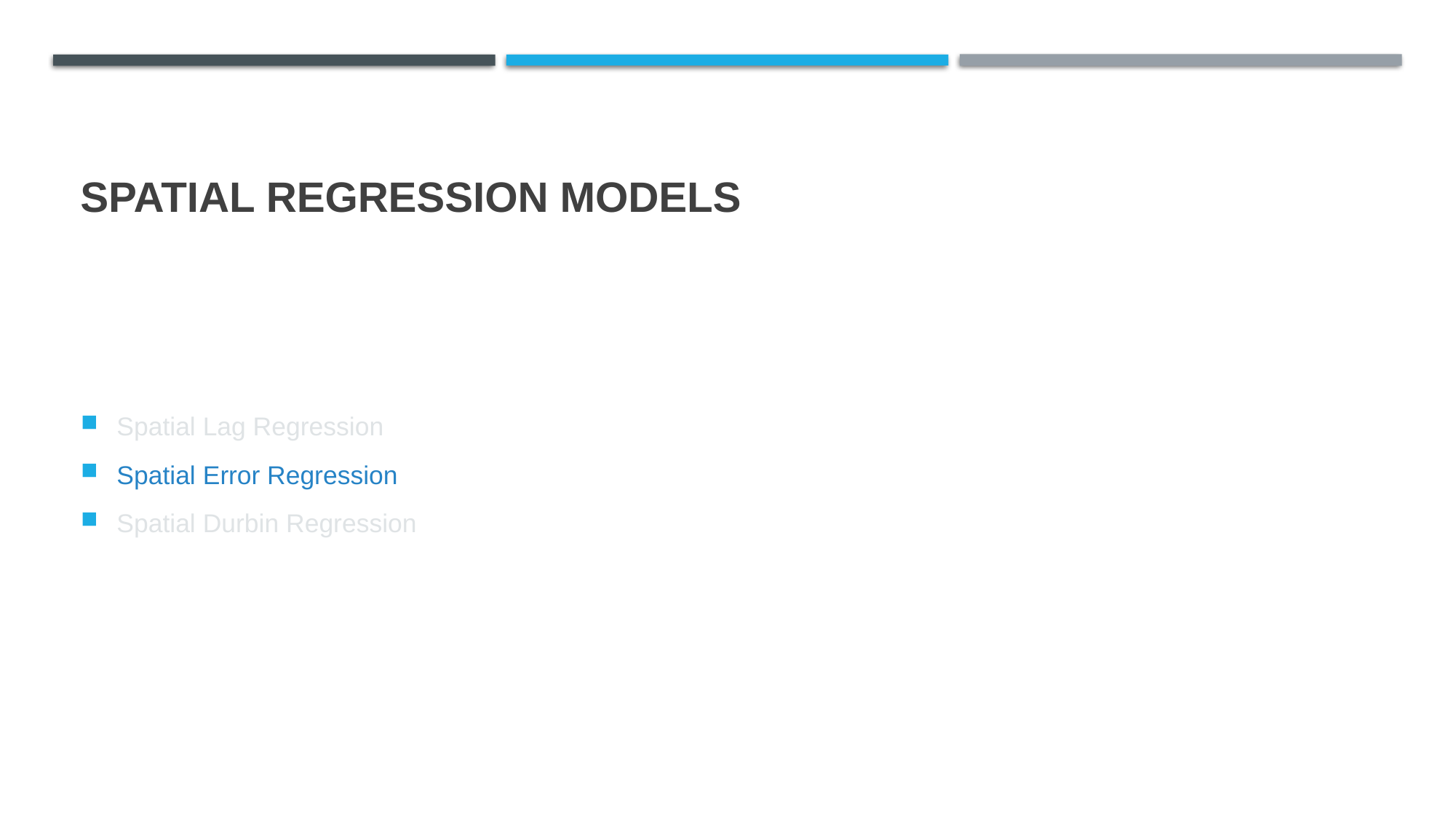

# spatial regression models
Spatial Lag Regression
Spatial Error Regression
Spatial Durbin Regression